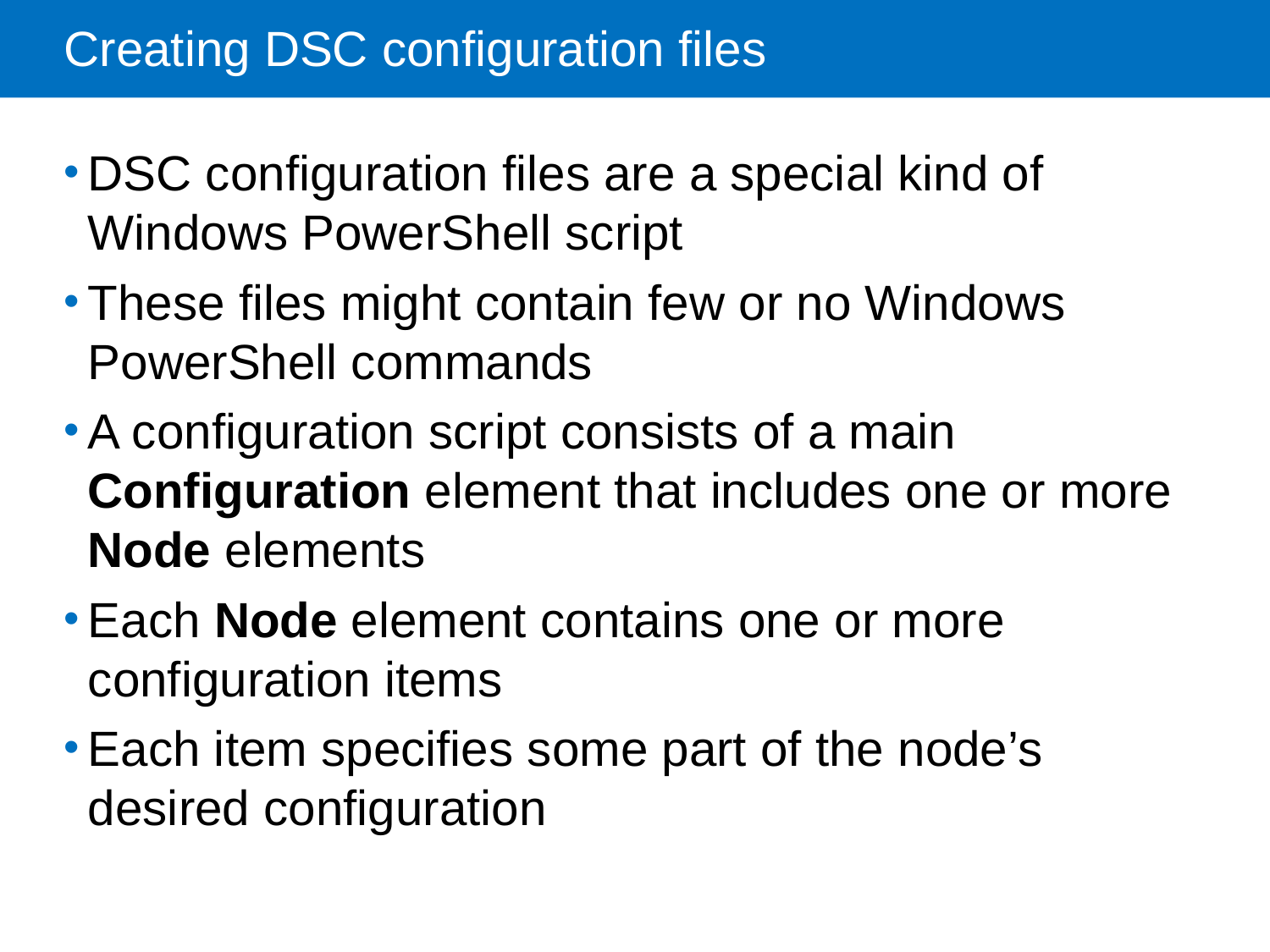

# Creating DSC configuration files
DSC configuration files are a special kind of Windows PowerShell script
These files might contain few or no Windows PowerShell commands
A configuration script consists of a main Configuration element that includes one or more Node elements
Each Node element contains one or more configuration items
Each item specifies some part of the node’s desired configuration